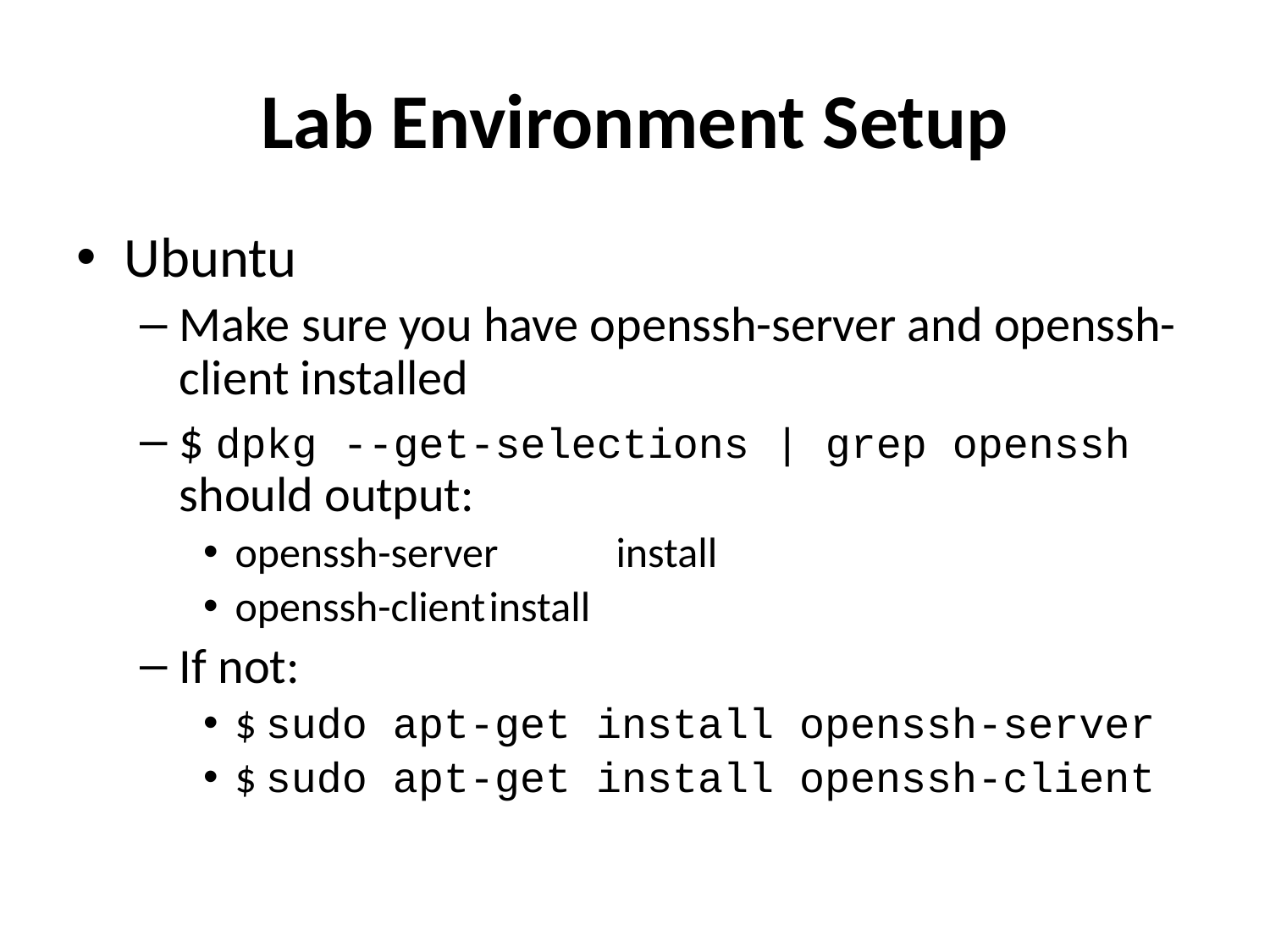

# Lab Environment Setup
Ubuntu
Make sure you have openssh-server and openssh-client installed
$ dpkg --get-selections | grep openssh should output:
openssh-server	install
openssh-client	install
If not:
$ sudo apt-get install openssh-server
$ sudo apt-get install openssh-client